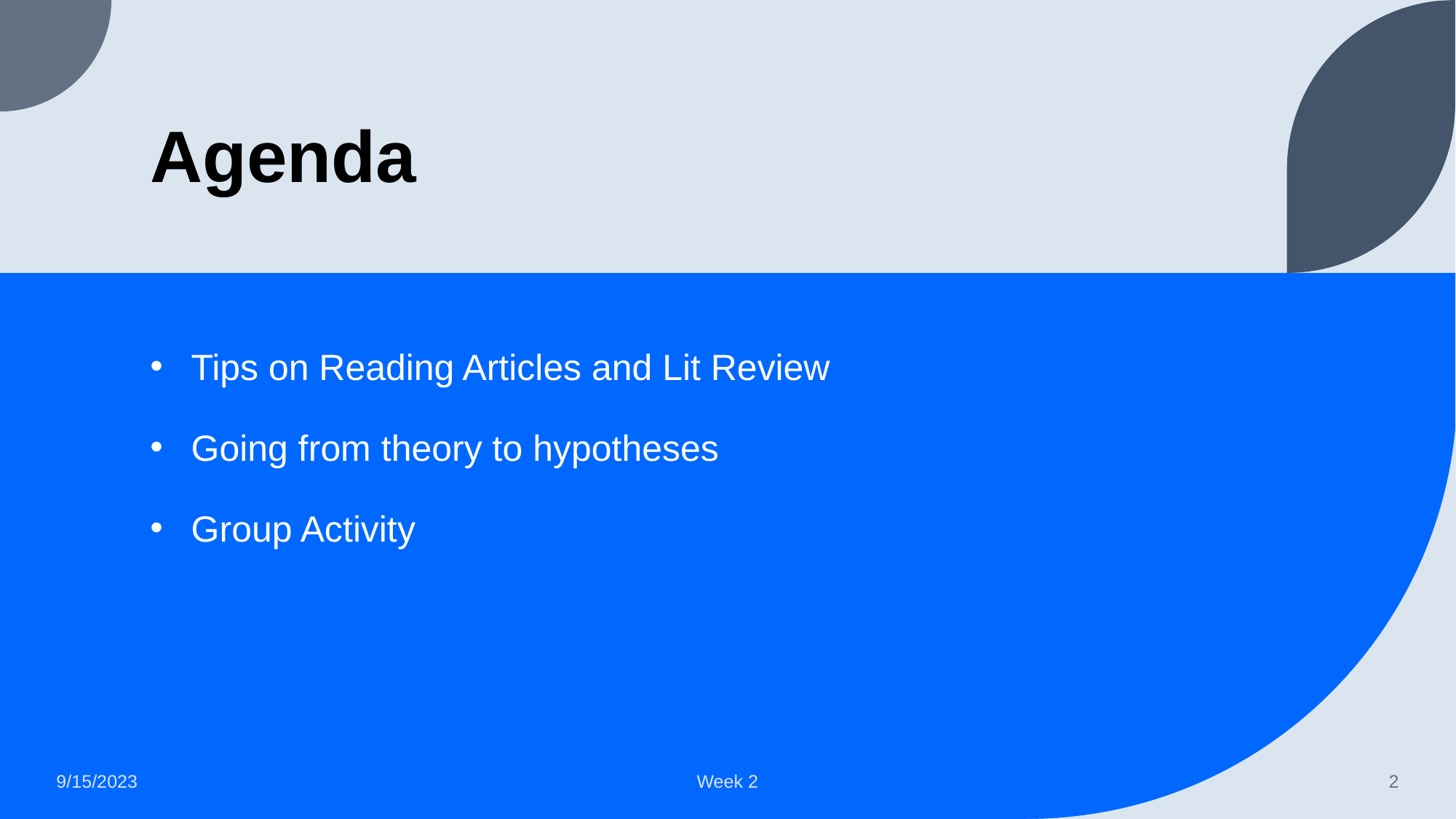

# Agenda
Tips on Reading Articles and Lit Review
Going from theory to hypotheses
Group Activity
9/15/2023
Week 2
2